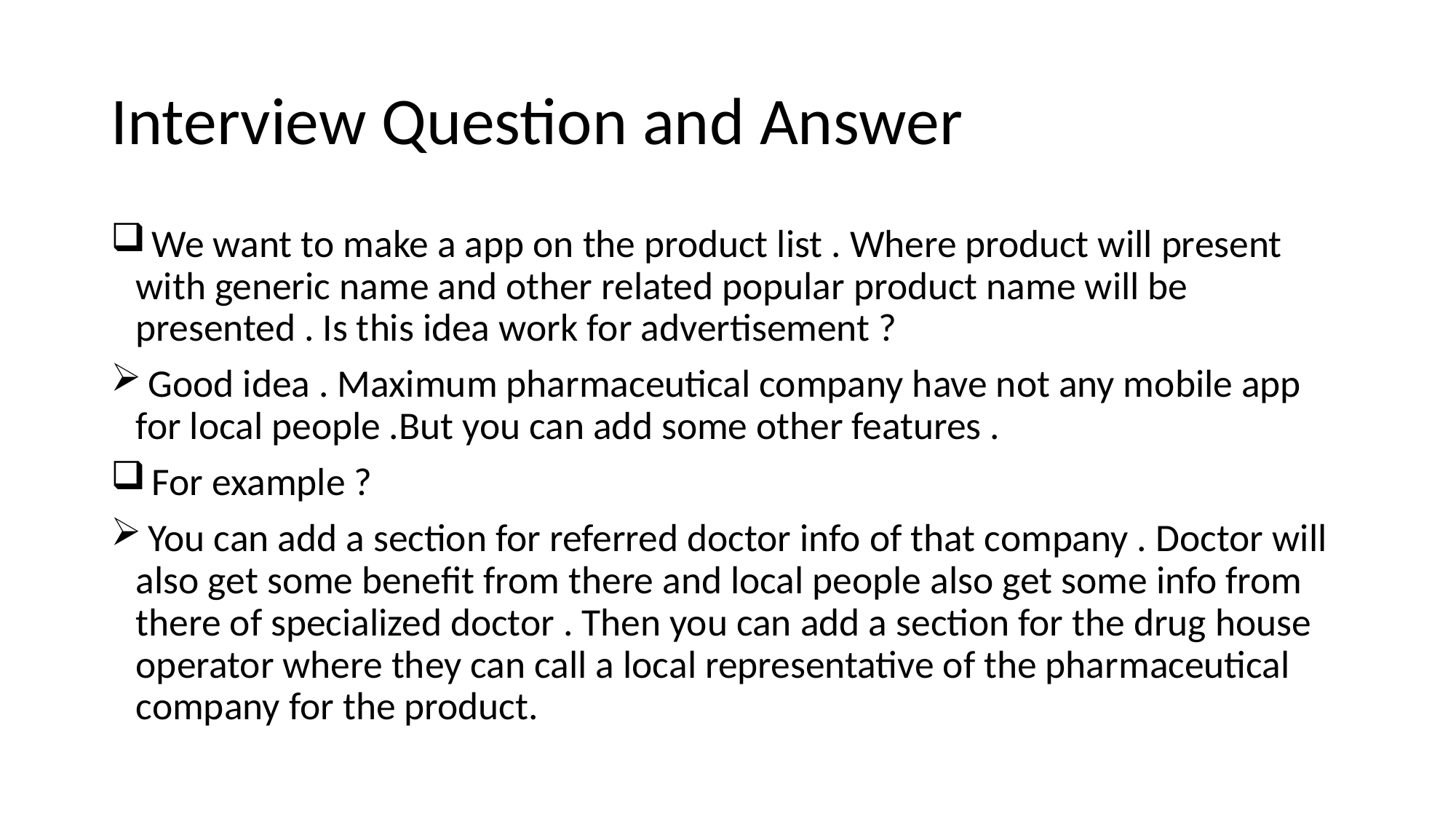

# Interview Question and Answer
 We want to make a app on the product list . Where product will present with generic name and other related popular product name will be presented . Is this idea work for advertisement ?
 Good idea . Maximum pharmaceutical company have not any mobile app for local people .But you can add some other features .
 For example ?
 You can add a section for referred doctor info of that company . Doctor will also get some benefit from there and local people also get some info from there of specialized doctor . Then you can add a section for the drug house operator where they can call a local representative of the pharmaceutical company for the product.